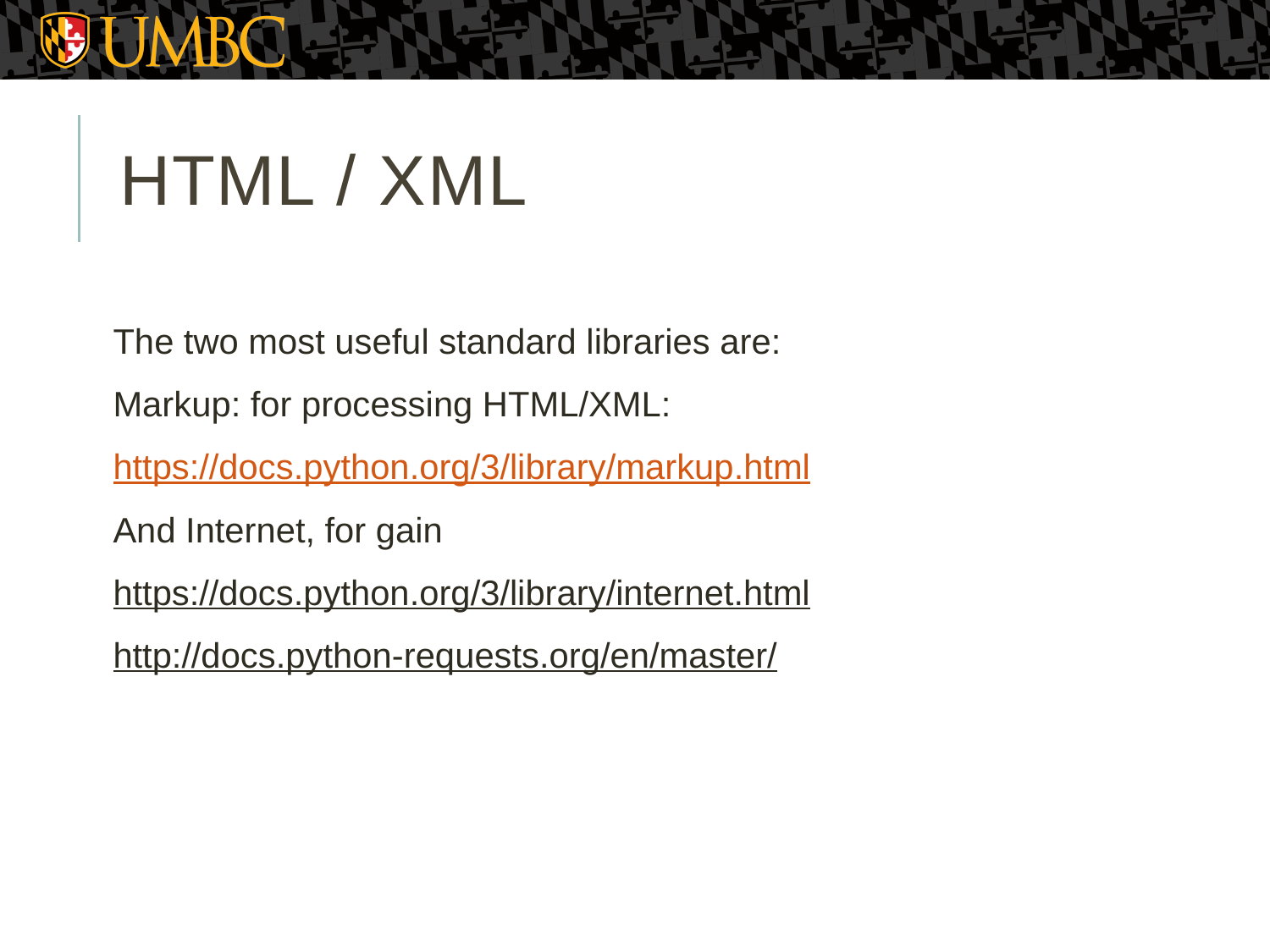

# HTML / XML
The two most useful standard libraries are:
Markup: for processing HTML/XML:
https://docs.python.org/3/library/markup.html
And Internet, for gain
https://docs.python.org/3/library/internet.html
http://docs.python-requests.org/en/master/